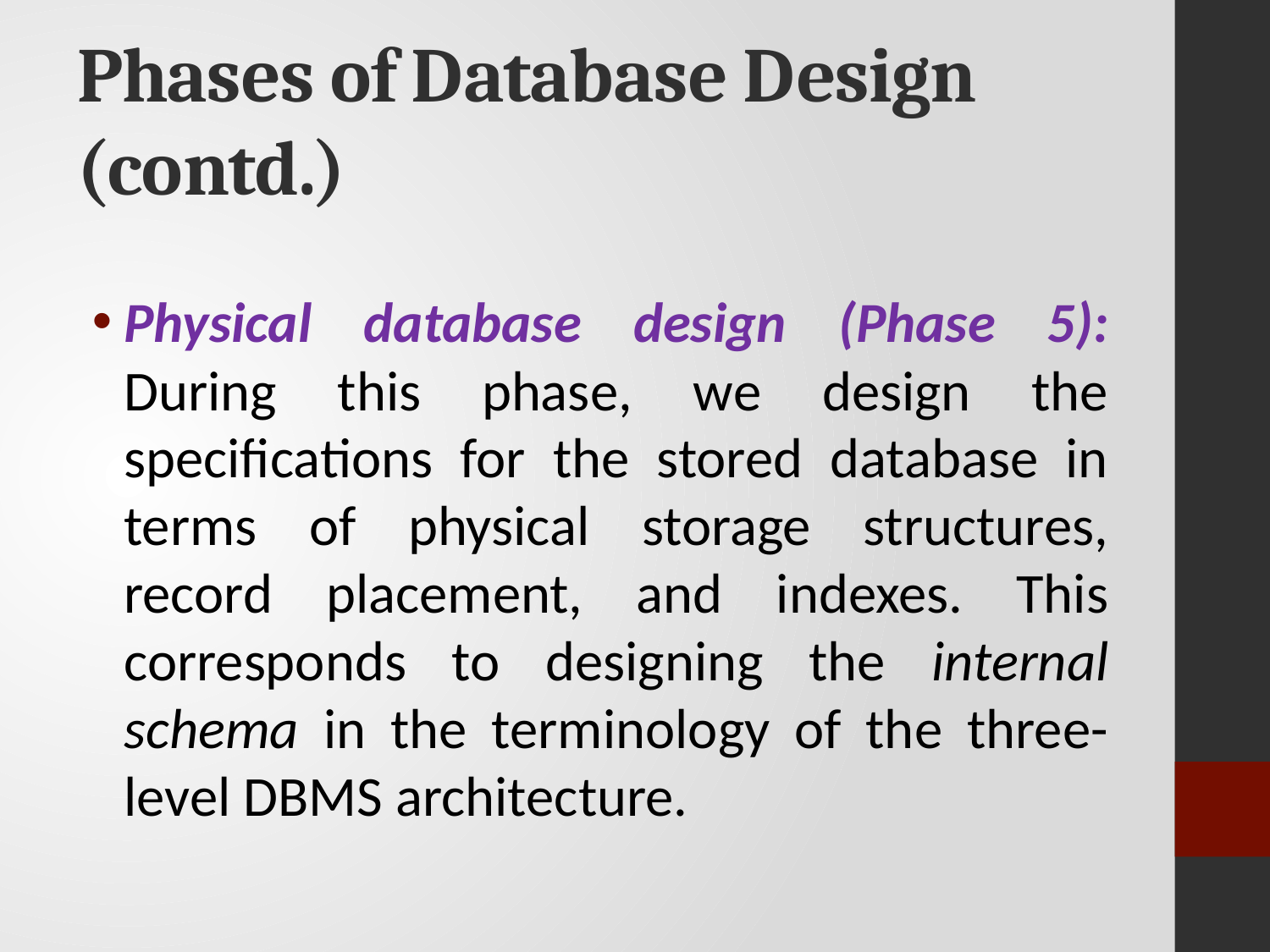

# Phases of Database Design (contd.)

Physical database design (Phase 5): During this phase, we design the specifications for the stored database in terms of physical storage structures, record placement, and indexes. This corresponds to designing the internal schema in the terminology of the three-level DBMS architecture.